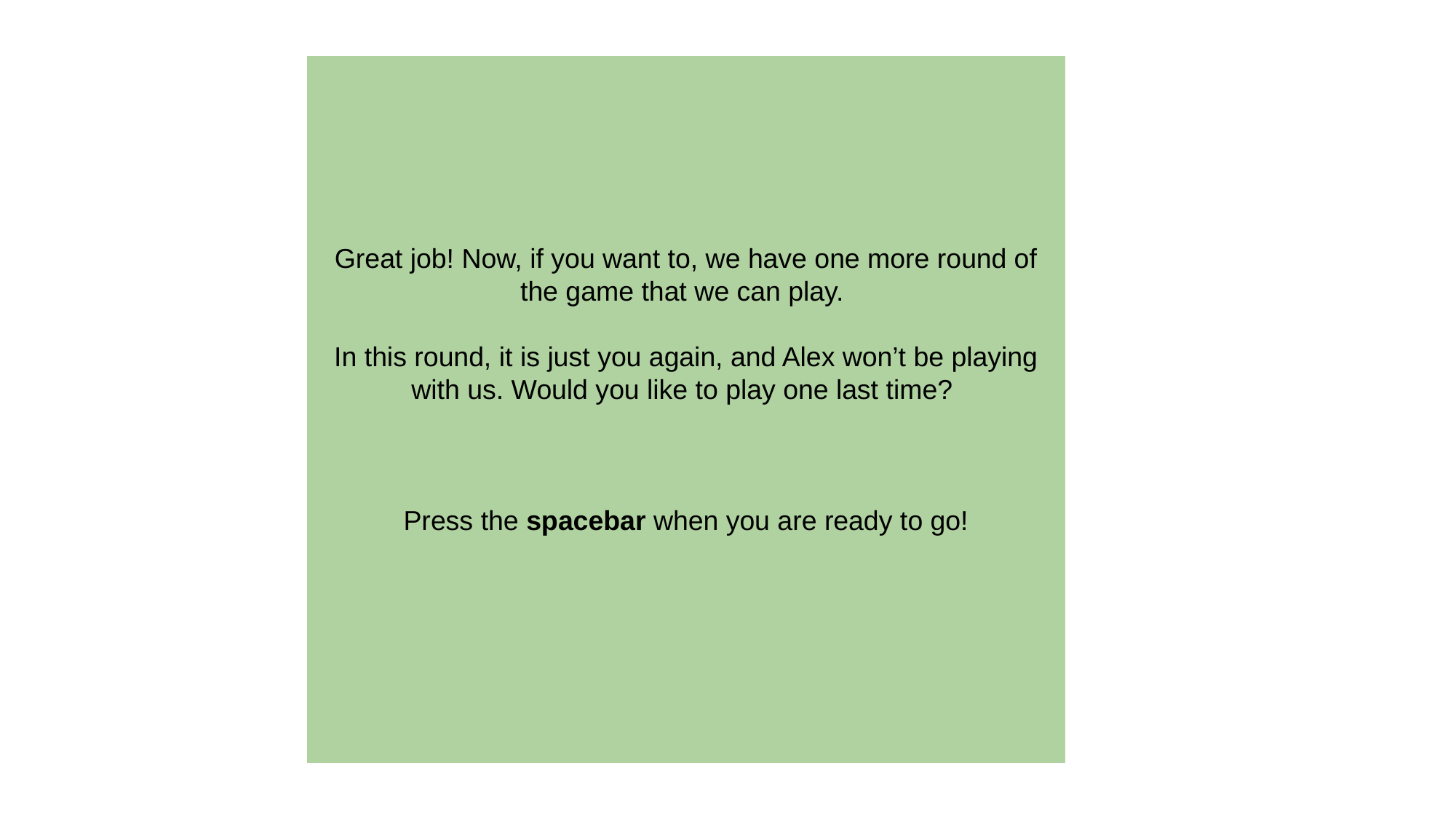

Great job! Now, if you want to, we have one more round of the game that we can play.

In this round, it is just you again, and Alex won’t be playing with us. Would you like to play one last time?

Press the spacebar when you are ready to go!